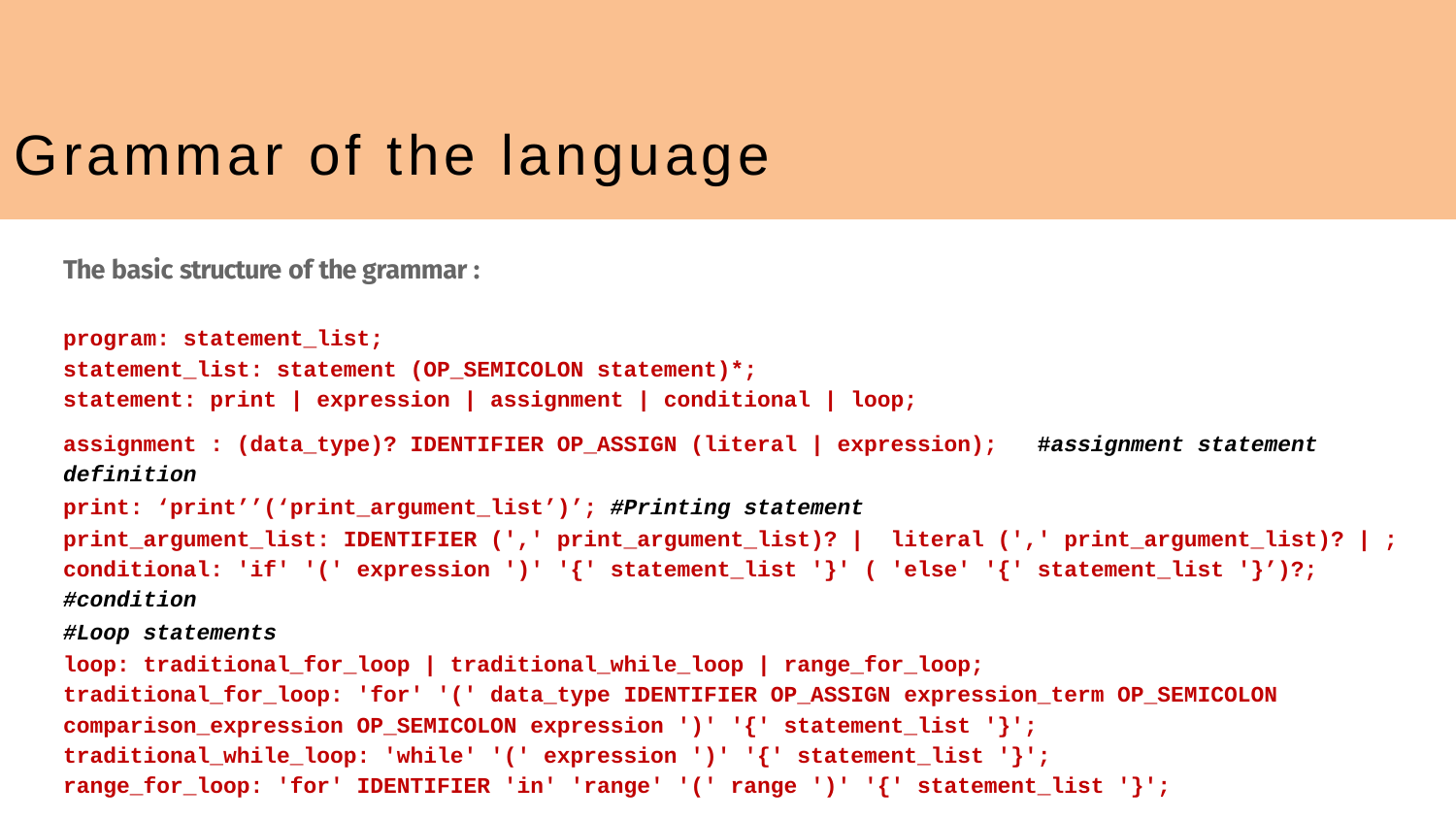

# Grammar
Grammar of the language
The basic structure of the grammar :
program: statement_list;
statement_list: statement (OP_SEMICOLON statement)*;
statement: print | expression | assignment | conditional | loop;
assignment : (data_type)? IDENTIFIER OP_ASSIGN (literal | expression);   #assignment statement definition
print: ‘print’’(‘print_argument_list’)’; #Printing statement
print_argument_list: IDENTIFIER (',' print_argument_list)? |  literal (',' print_argument_list)? | ;
conditional: 'if' '(' expression ')' '{' statement_list '}' ( 'else' '{' statement_list '}’)?; #condition
#Loop statements
loop: traditional_for_loop | traditional_while_loop | range_for_loop;
traditional_for_loop: 'for' '(' data_type IDENTIFIER OP_ASSIGN expression_term OP_SEMICOLON comparison_expression OP_SEMICOLON expression ')' '{' statement_list '}';
traditional_while_loop: 'while' '(' expression ')' '{' statement_list '}';
range_for_loop: 'for' IDENTIFIER 'in' 'range' '(' range ')' '{' statement_list '}';